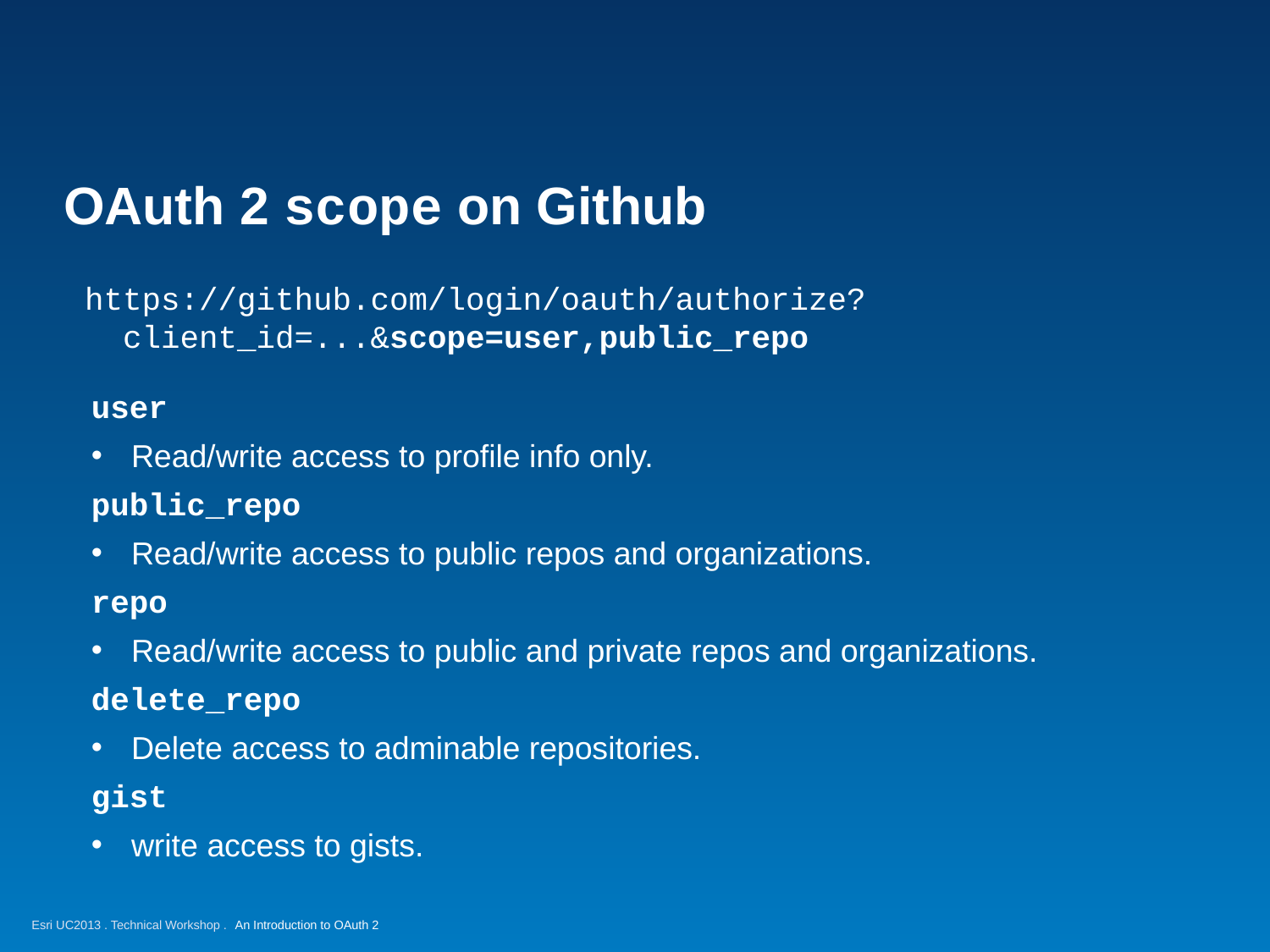

# OAuth 2 scope on Github
https://github.com/login/oauth/authorize?
  client_id=...&scope=user,public_repo
user
Read/write access to profile info only.
public_repo
Read/write access to public repos and organizations.
repo
Read/write access to public and private repos and organizations.
delete_repo
Delete access to adminable repositories.
gist
write access to gists.
An Introduction to OAuth 2